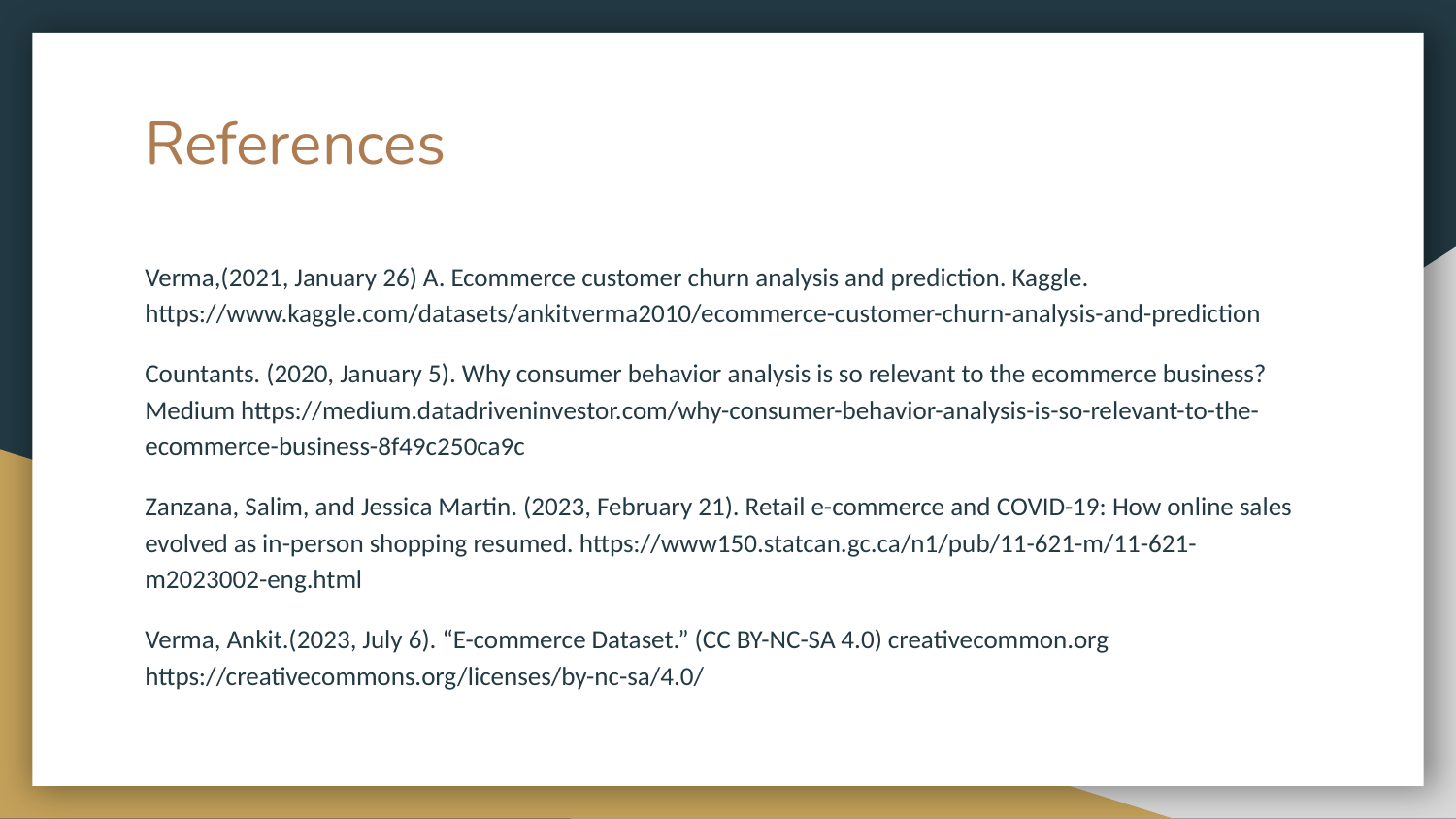

# References
Verma,(2021, January 26) A. Ecommerce customer churn analysis and prediction. Kaggle. https://www.kaggle.com/datasets/ankitverma2010/ecommerce-customer-churn-analysis-and-prediction
Countants. (2020, January 5). Why consumer behavior analysis is so relevant to the ecommerce business? Medium https://medium.datadriveninvestor.com/why-consumer-behavior-analysis-is-so-relevant-to-the-ecommerce-business-8f49c250ca9c
Zanzana, Salim, and Jessica Martin. (2023, February 21). Retail e-commerce and COVID-19: How online sales evolved as in-person shopping resumed. https://www150.statcan.gc.ca/n1/pub/11-621-m/11-621-m2023002-eng.html
Verma, Ankit.(2023, July 6). “E-commerce Dataset.” (CC BY-NC-SA 4.0) creativecommon.org  https://creativecommons.org/licenses/by-nc-sa/4.0/